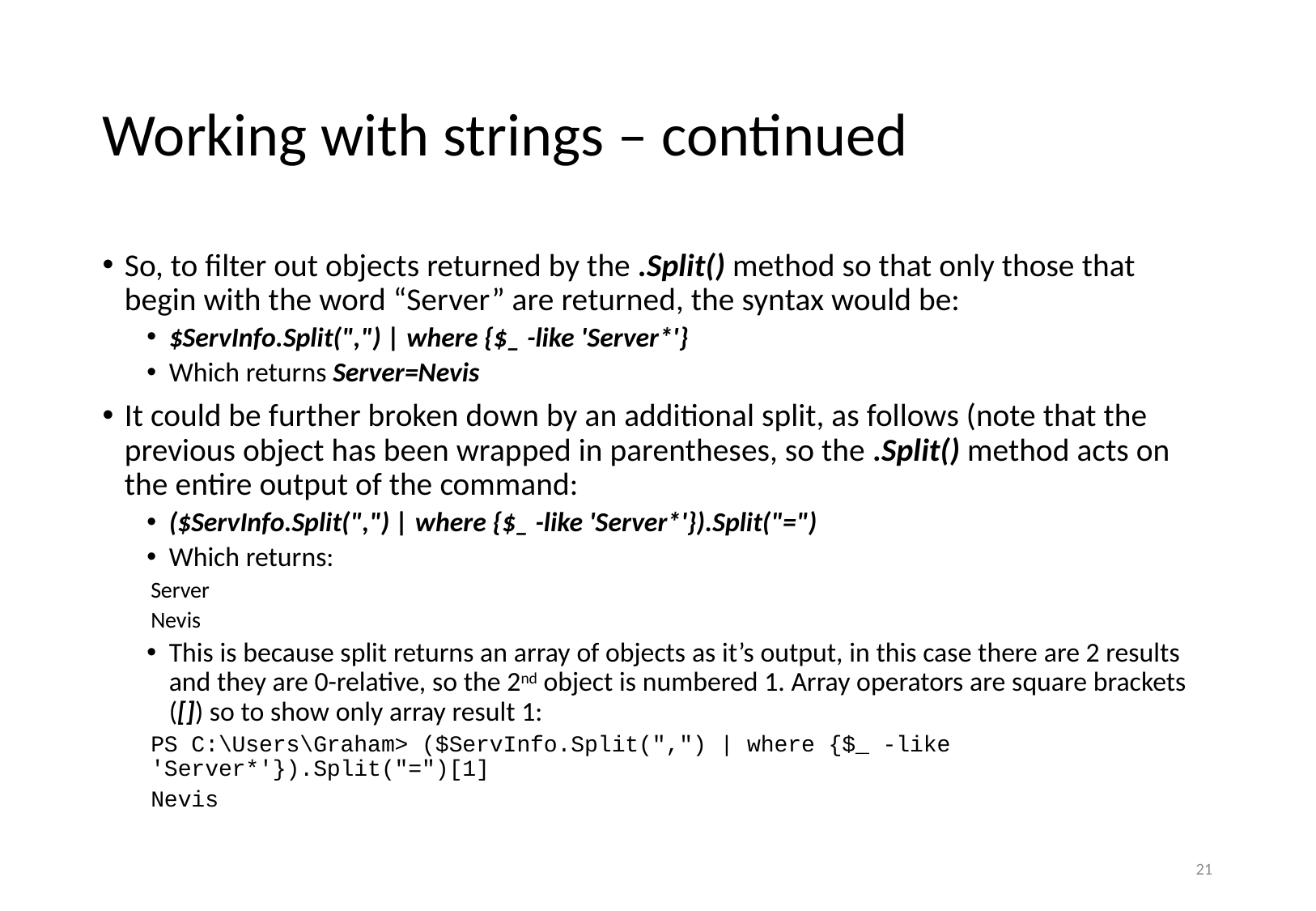

# Working with strings – continued
So, to filter out objects returned by the .Split() method so that only those that begin with the word “Server” are returned, the syntax would be:
$ServInfo.Split(",") | where {$_ -like 'Server*'}
Which returns Server=Nevis
It could be further broken down by an additional split, as follows (note that the previous object has been wrapped in parentheses, so the .Split() method acts on the entire output of the command:
($ServInfo.Split(",") | where {$_ -like 'Server*'}).Split("=")
Which returns:
Server
Nevis
This is because split returns an array of objects as it’s output, in this case there are 2 results and they are 0-relative, so the 2nd object is numbered 1. Array operators are square brackets ([]) so to show only array result 1:
PS C:\Users\Graham> ($ServInfo.Split(",") | where {$_ -like 'Server*'}).Split("=")[1]
Nevis
21